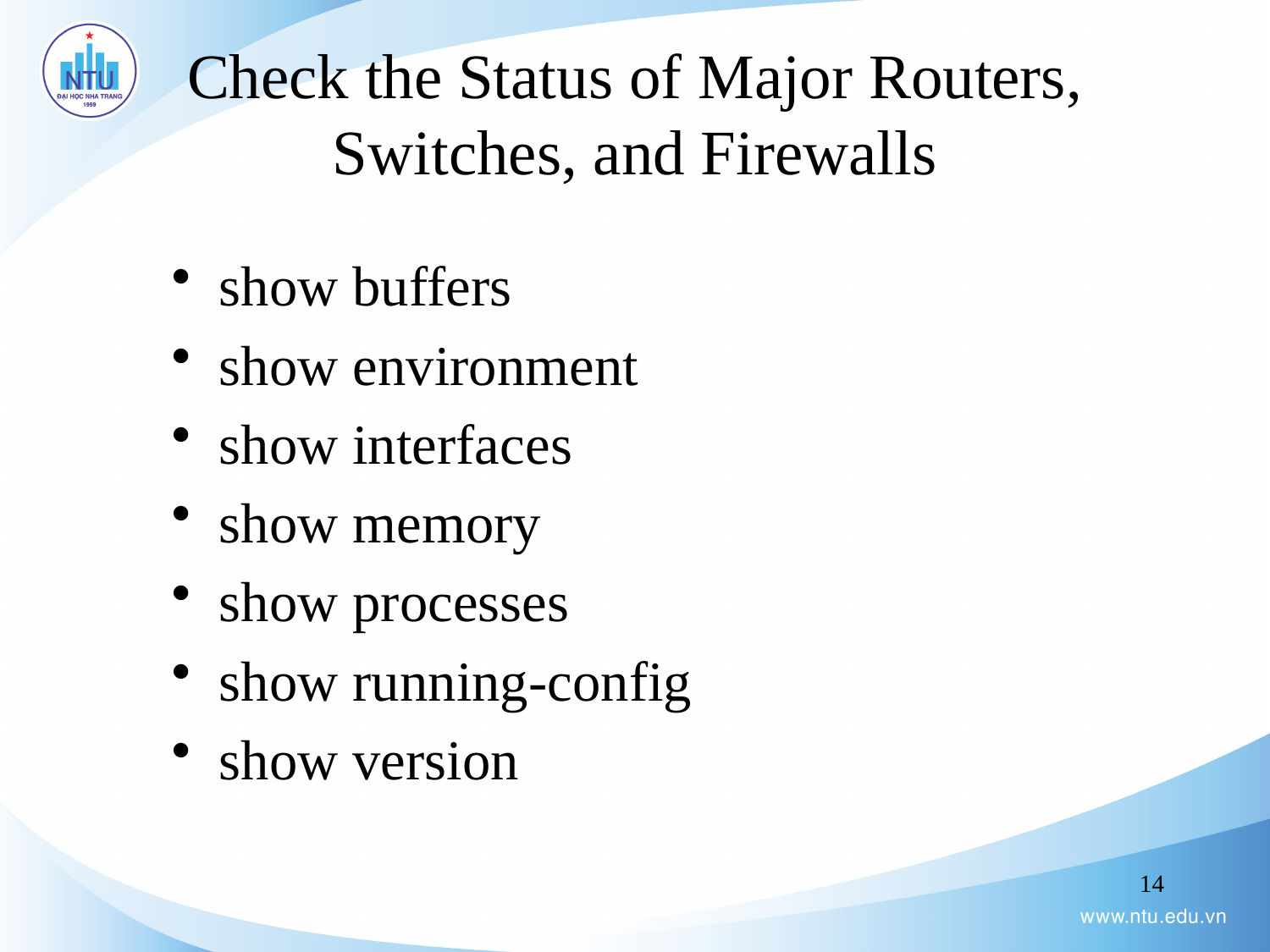

# Check the Status of Major Routers, Switches, and Firewalls
show buffers
show environment
show interfaces
show memory
show processes
show running-config
show version